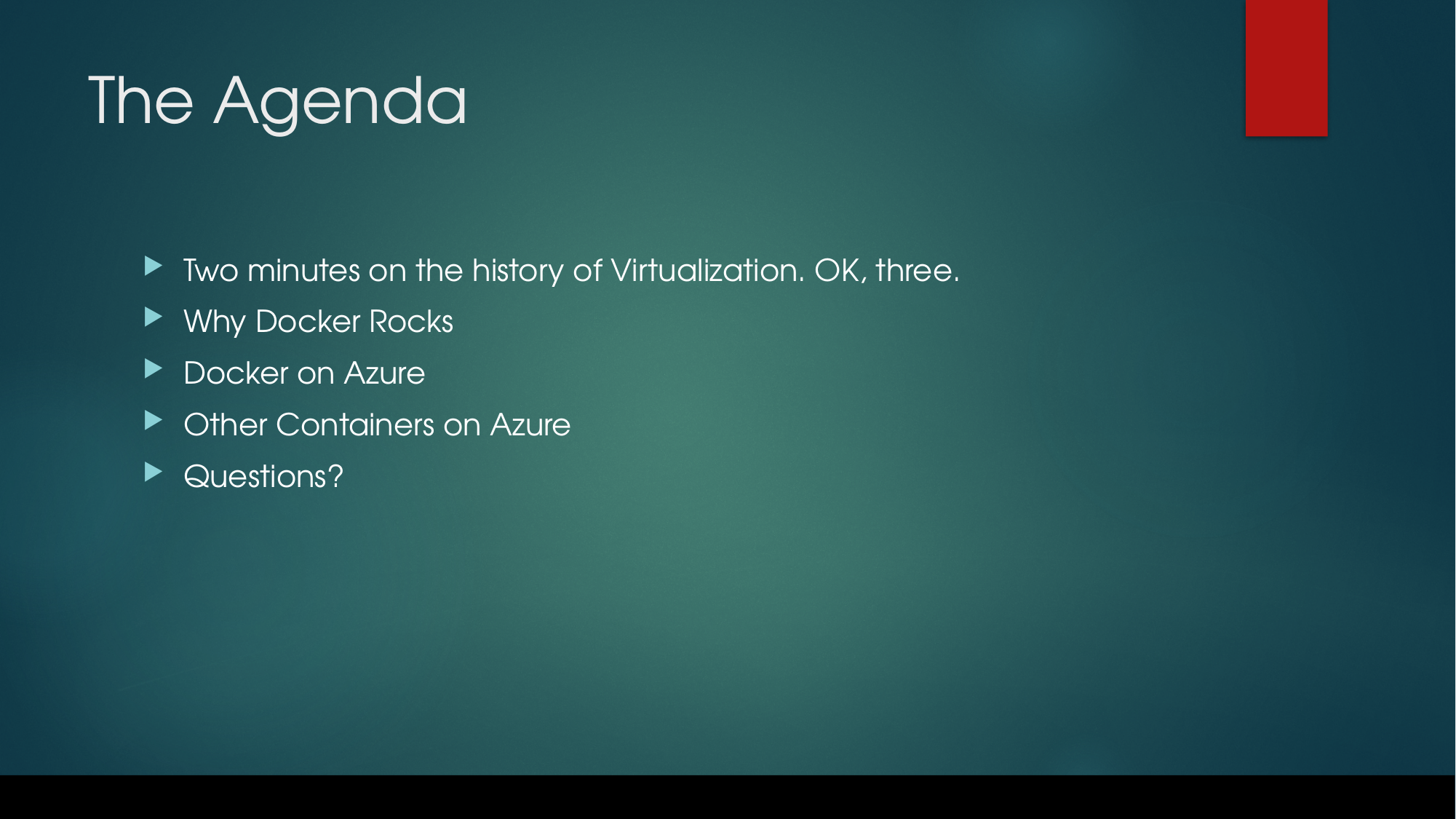

# The Agenda
Two minutes on the history of Virtualization. OK, three.
Why Docker Rocks
Docker on Azure
Other Containers on Azure
Questions?